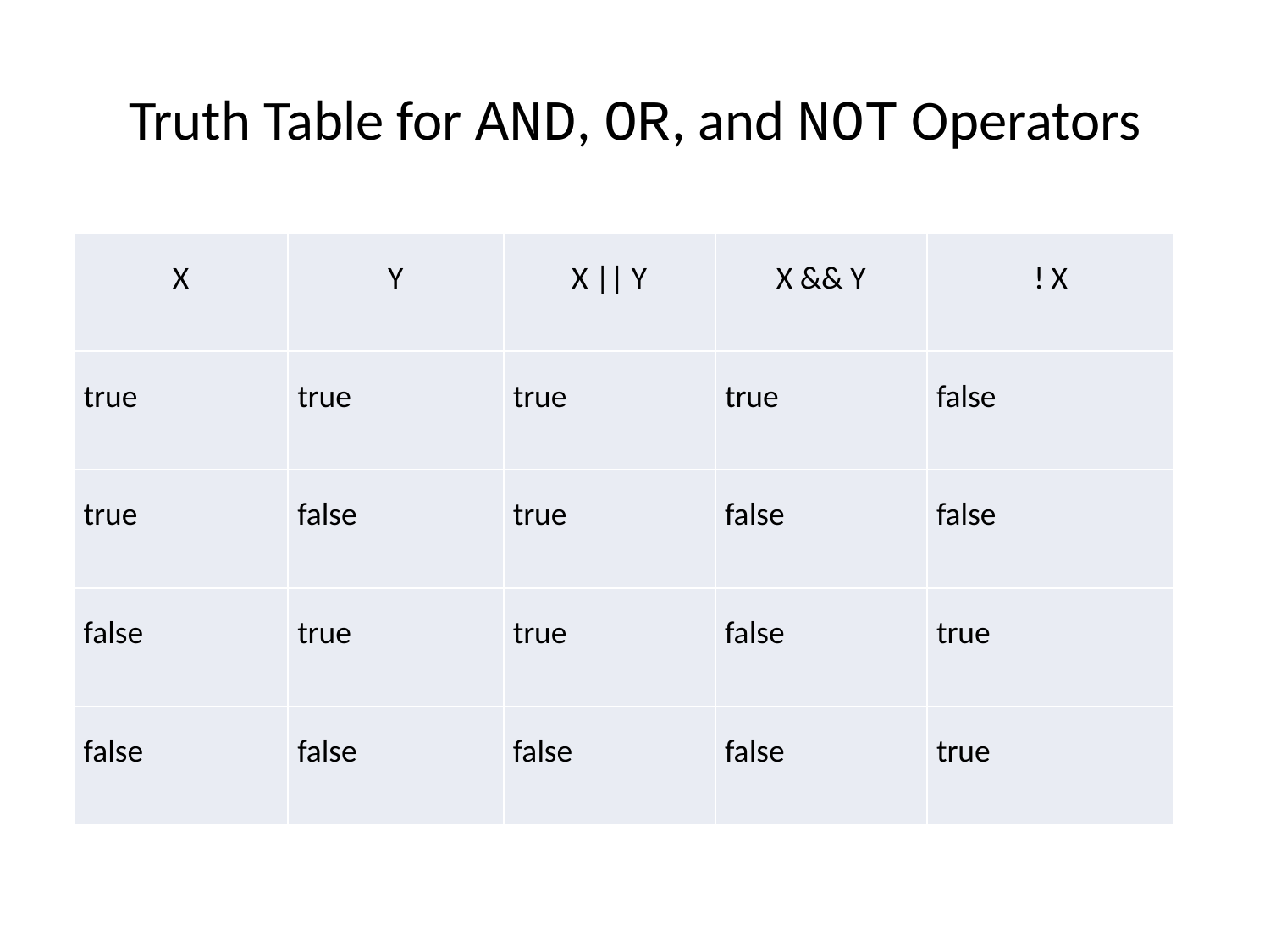

# Truth Table for AND, OR, and NOT Operators
| X | Y | X || Y | X && Y | ! X |
| --- | --- | --- | --- | --- |
| true | true | true | true | false |
| true | false | true | false | false |
| false | true | true | false | true |
| false | false | false | false | true |